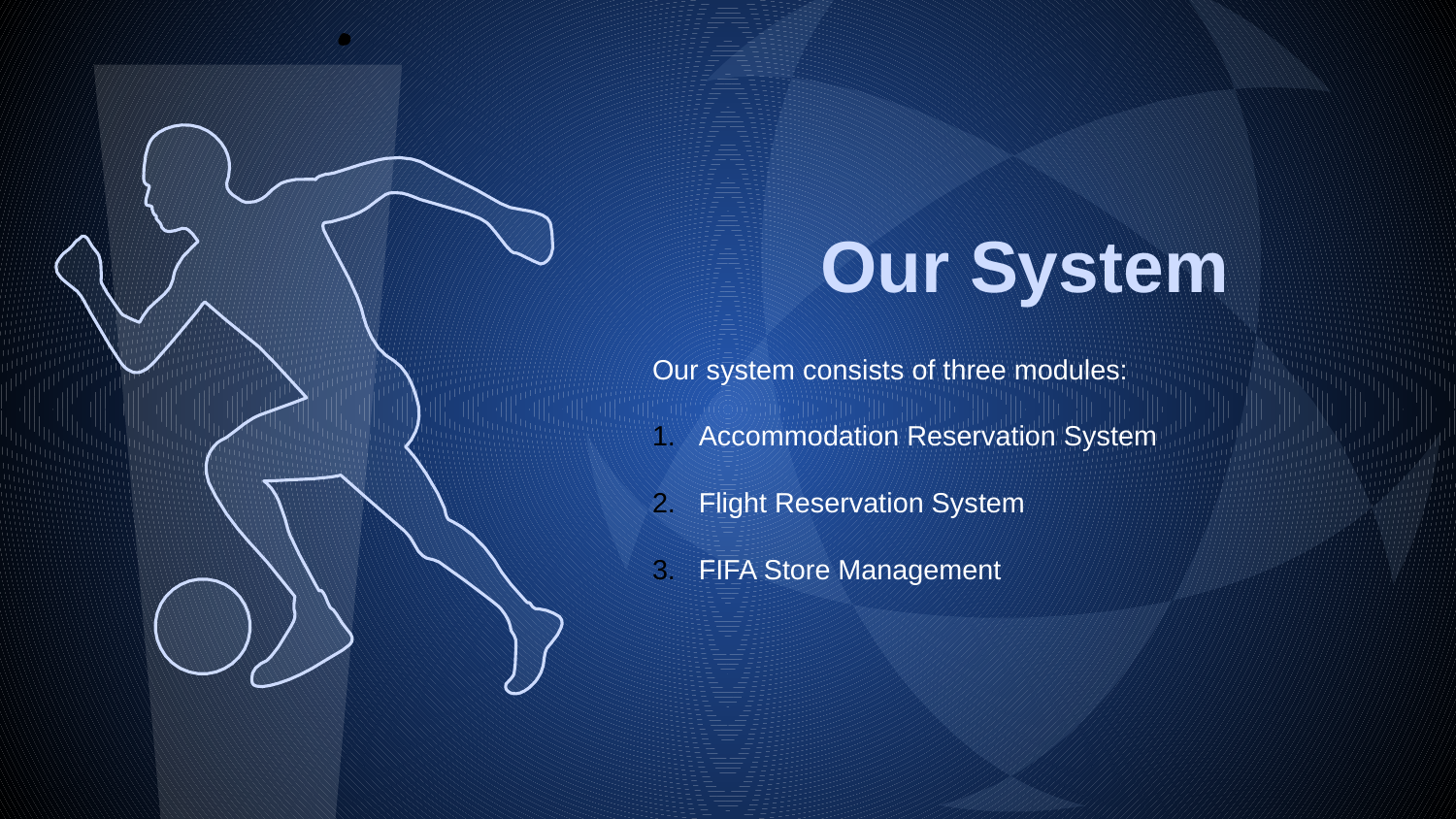

# Our System
Our system consists of three modules:

Accommodation Reservation System

Flight Reservation System

FIFA Store Management